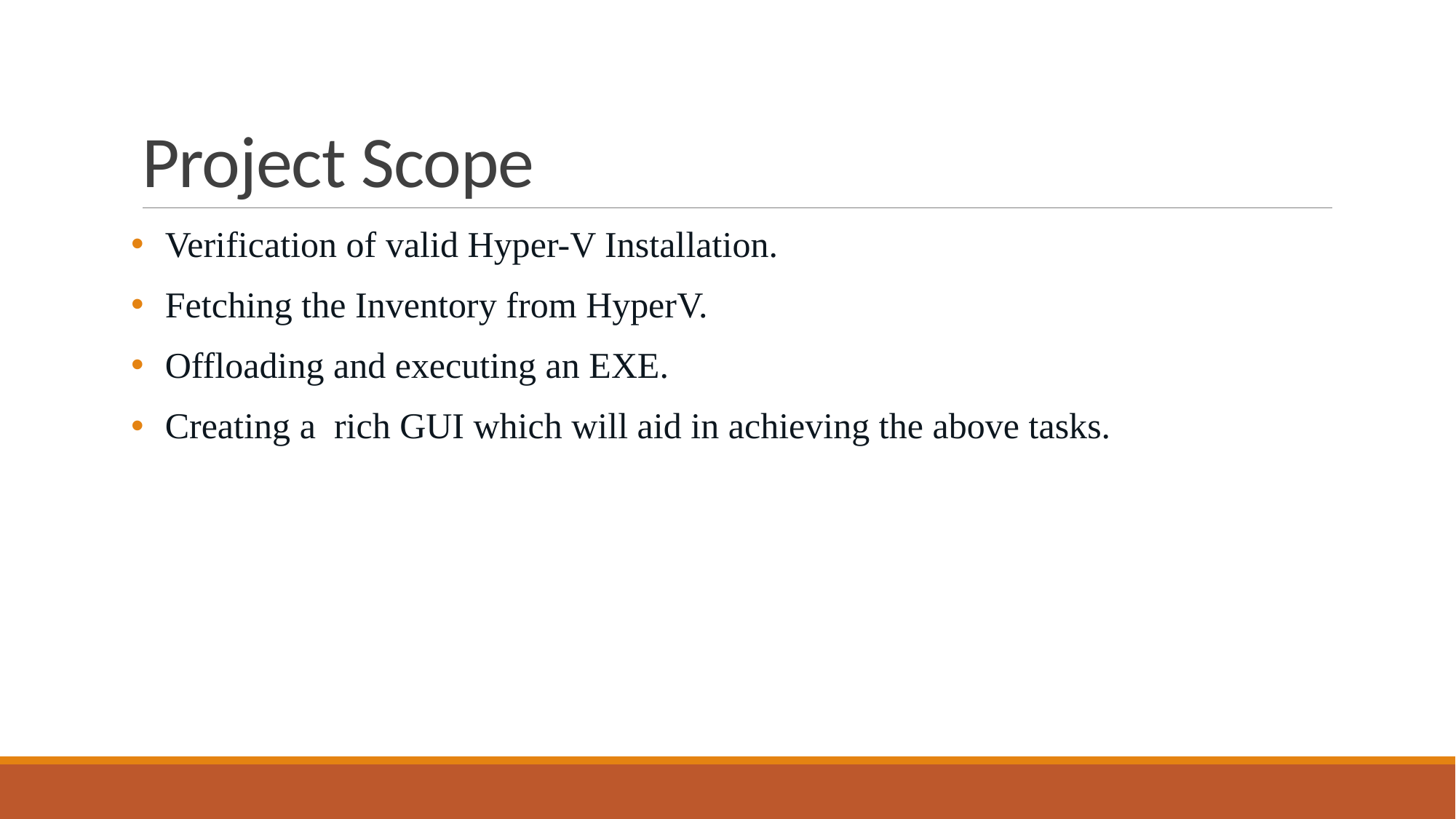

# Project Scope
Verification of valid Hyper-V Installation.
Fetching the Inventory from HyperV.
Offloading and executing an EXE.
Creating a  rich GUI which will aid in achieving the above tasks.